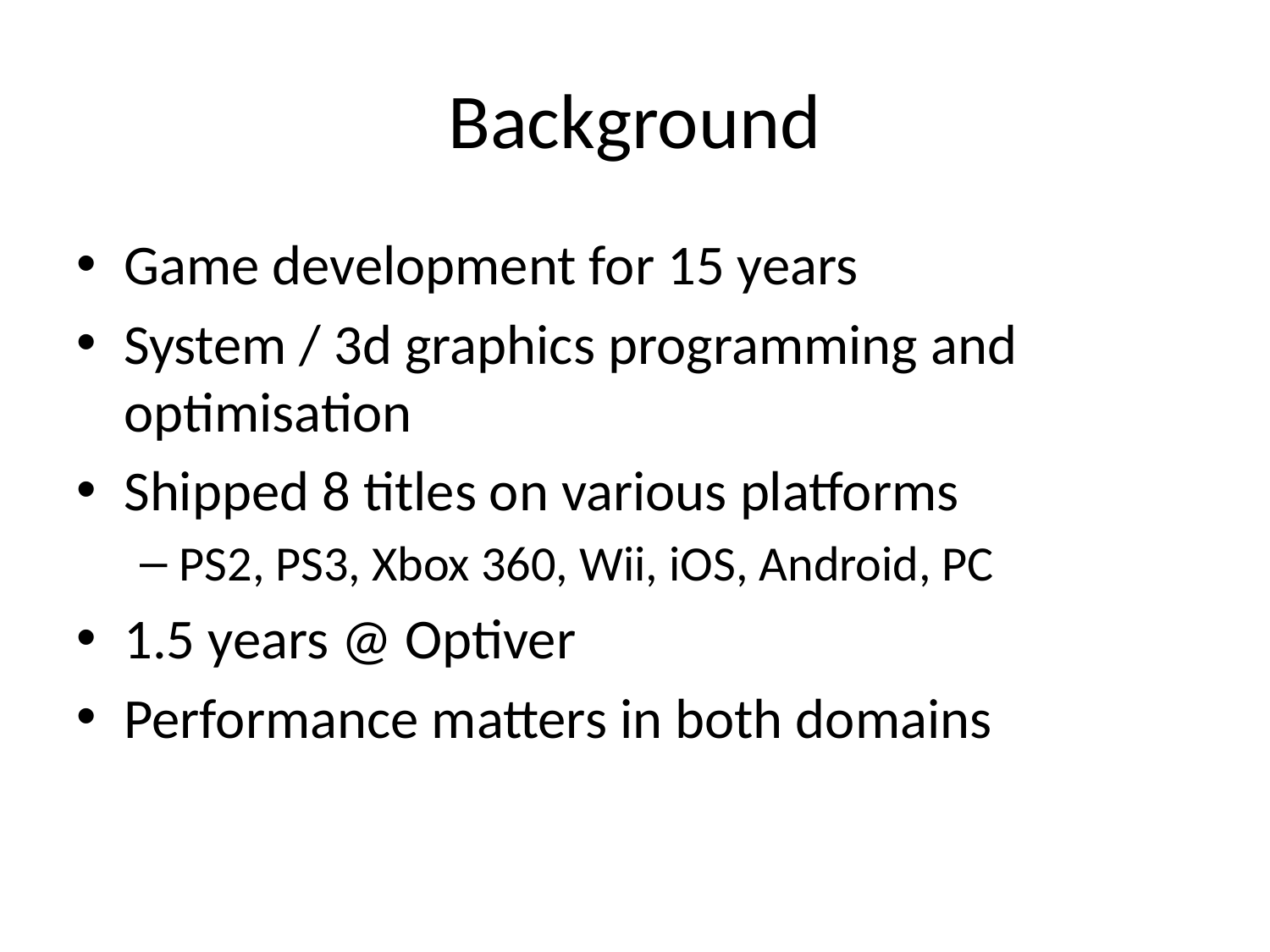

# Background
Game development for 15 years
System / 3d graphics programming and optimisation
Shipped 8 titles on various platforms
PS2, PS3, Xbox 360, Wii, iOS, Android, PC
1.5 years @ Optiver
Performance matters in both domains